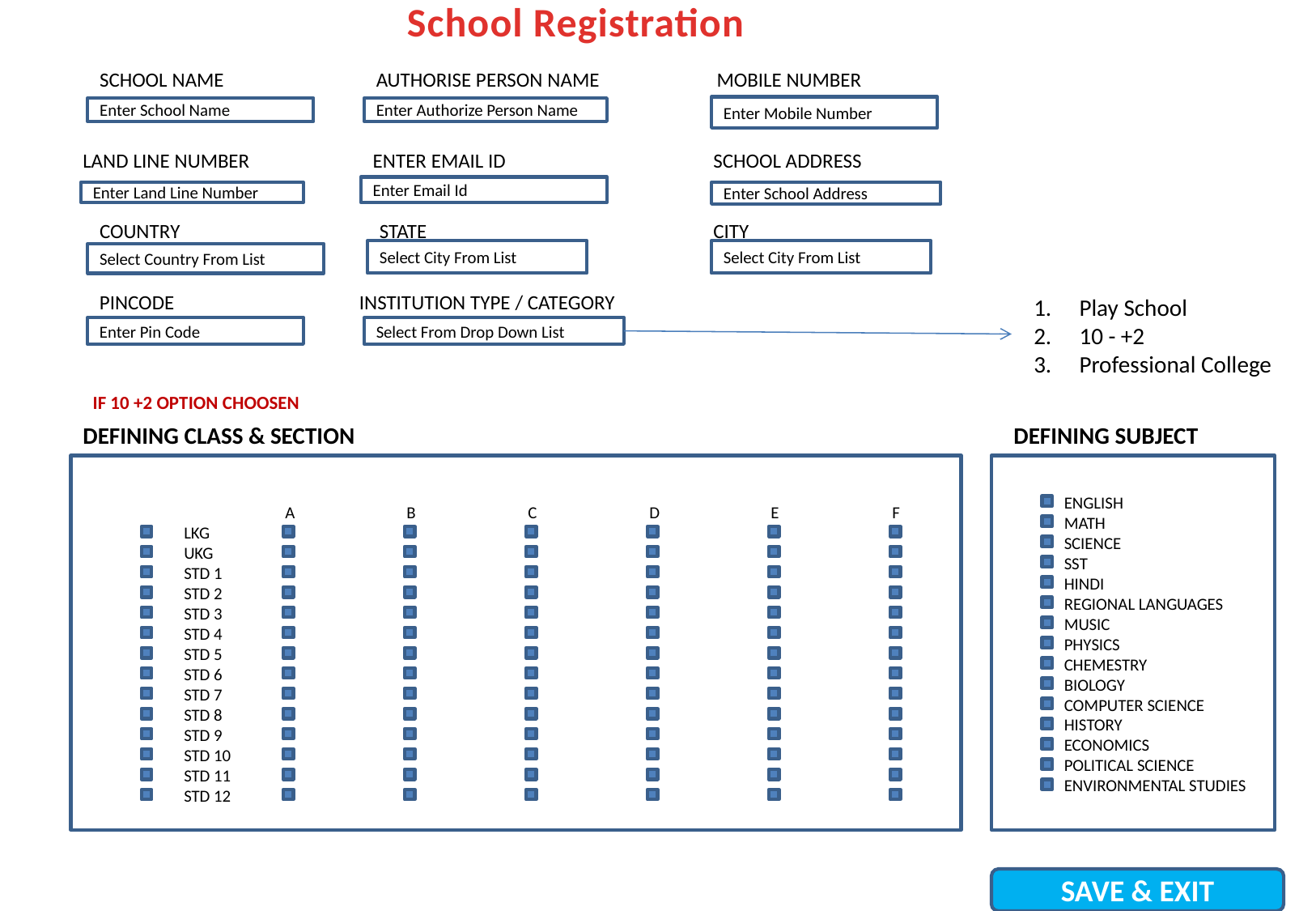

School Registration
SCHOOL NAME
AUTHORISE PERSON NAME
MOBILE NUMBER
Enter Mobile Number
Enter School Name
Enter Authorize Person Name
LAND LINE NUMBER
ENTER EMAIL ID
SCHOOL ADDRESS
Enter Email Id
Enter Land Line Number
Enter School Address
COUNTRY
STATE
CITY
Select City From List
Select City From List
Select Country From List
INSTITUTION TYPE / CATEGORY
PINCODE
Play School
10 - +2
Professional College
Select From Drop Down List
Enter Pin Code
IF 10 +2 OPTION CHOOSEN
DEFINING SUBJECT
DEFINING CLASS & SECTION

ENGLISH
MATH
SCIENCE
SST
HINDI
REGIONAL LANGUAGES
MUSIC
PHYSICS
CHEMESTRY
BIOLOGY
COMPUTER SCIENCE
HISTORY
ECONOMICS
POLITICAL SCIENCE
ENVIRONMENTAL STUDIES
A	B	C	D	E	F

LKG
UKG
STD 1
STD 2
STD 3
STD 4
STD 5
STD 6
STD 7
STD 8
STD 9
STD 10
STD 11
STD 12

SAVE & EXIT